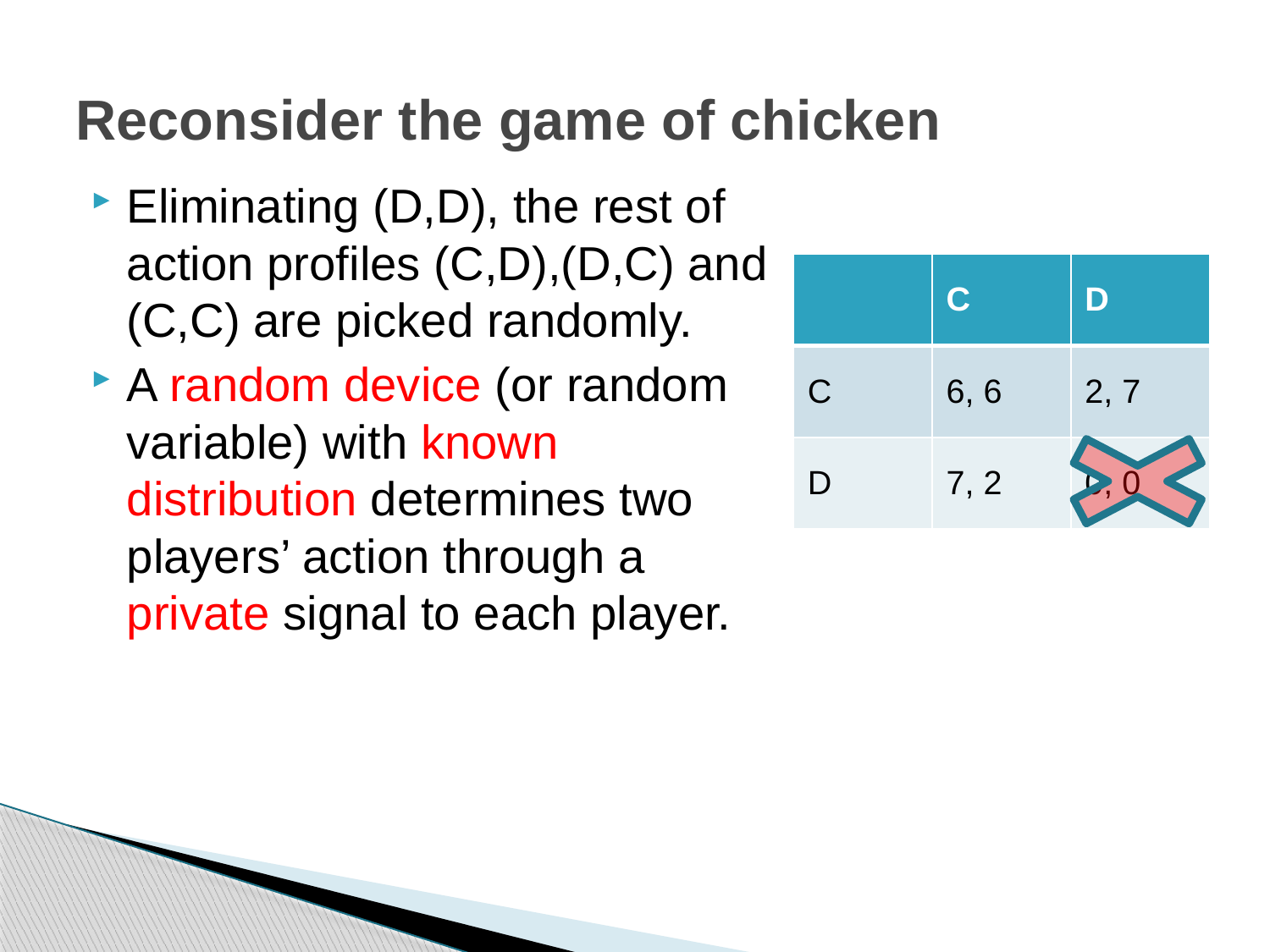

# Reconsider the game of chicken
Eliminating (D,D), the rest of action profiles (C,D),(D,C) and (C,C) are picked randomly.
A random device (or random variable) with known distribution determines two players’ action through a private signal to each player.

|  | C | D |
| --- | --- | --- |
| C | 6, 6 | 2, 7 |
| D | 7, 2 | 0, 0 |